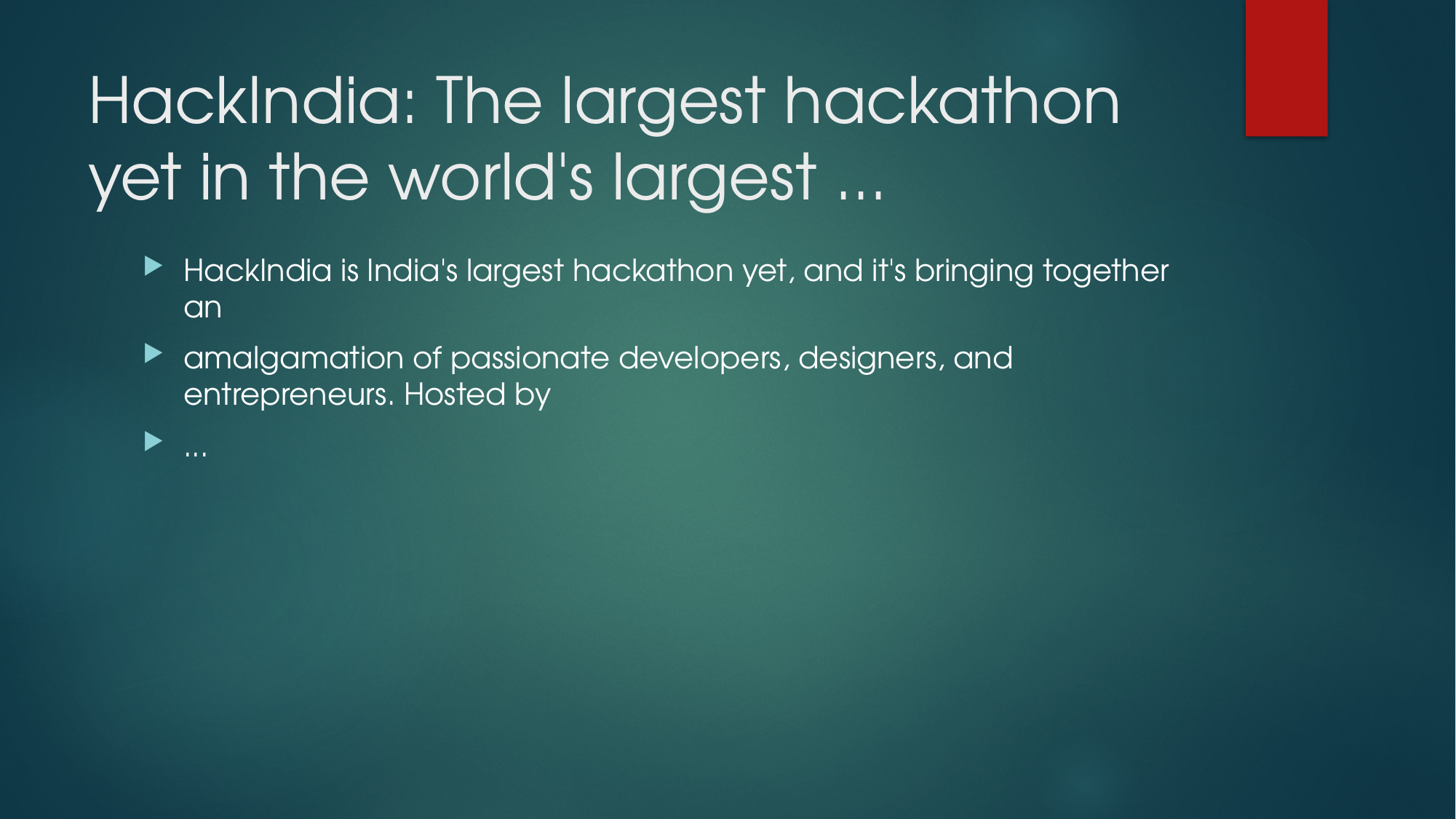

# HackIndia: The largest hackathon yet in the world's largest ...
HackIndia is India's largest hackathon yet, and it's bringing together an
amalgamation of passionate developers, designers, and entrepreneurs. Hosted by
...